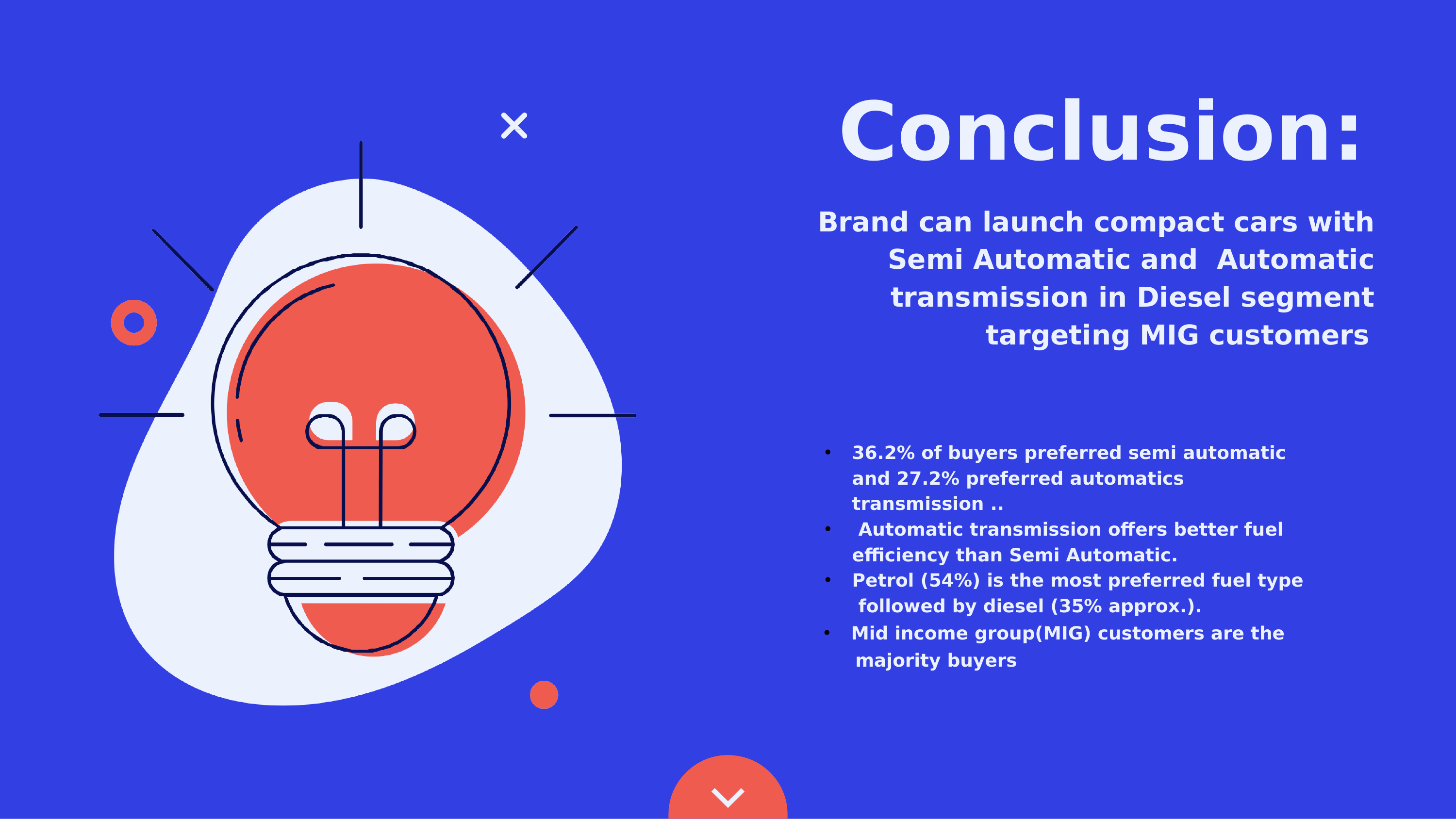

# Conclusion:

Brand can launch compact cars with Semi Automatic and  Automatic transmission in Diesel segment
targeting MIG customers
36.2% of buyers preferred semi automatic  and 27.2% preferred automatics transmission ..
 Automatic transmission offers better fuel  efficiency than Semi Automatic.
Petrol (54%) is the most preferred fuel type  followed by diesel (35% approx.).
Mid income group(MIG) customers are the
     majority buyers